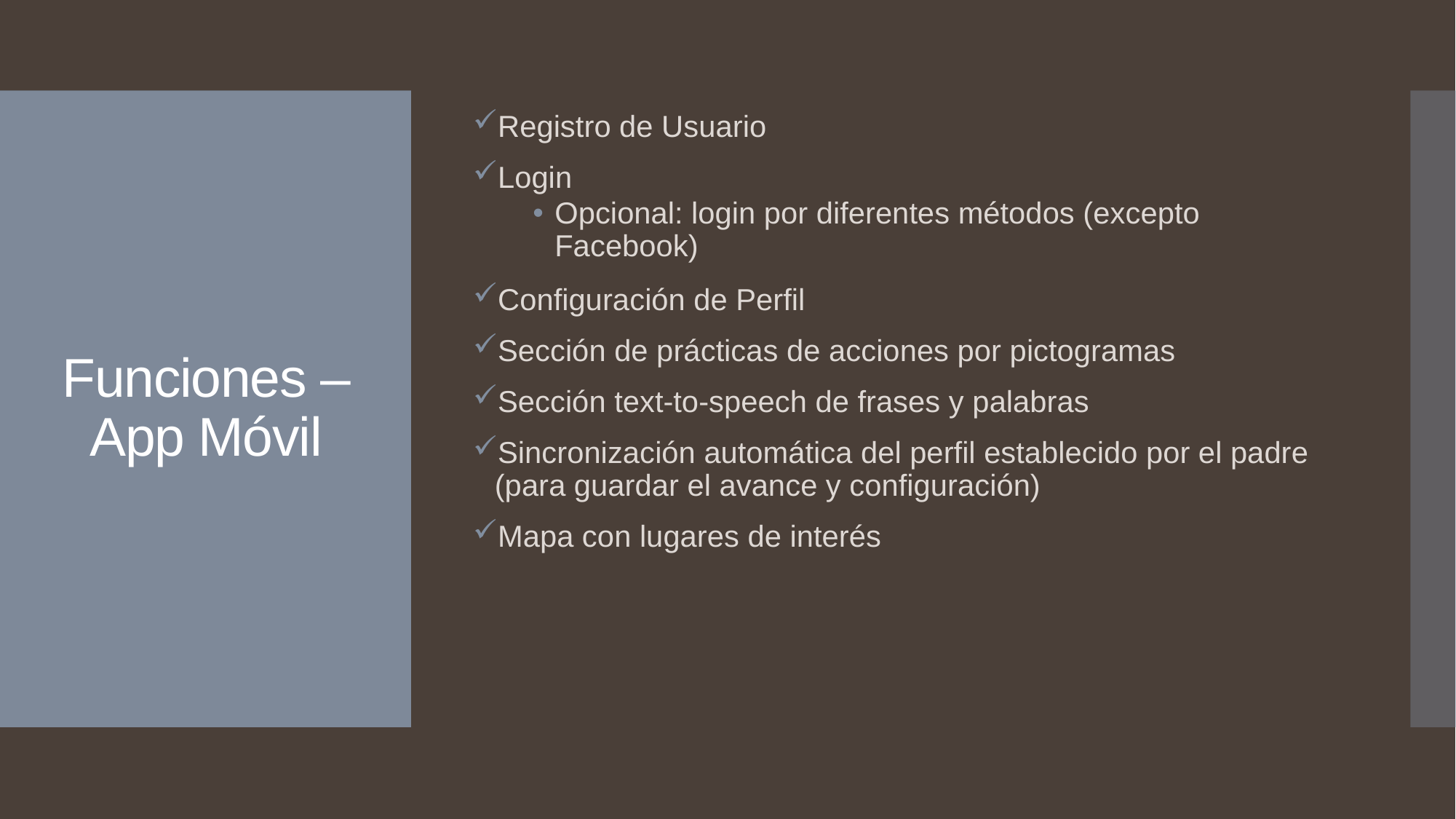

Registro de Usuario
Login
Opcional: login por diferentes métodos (excepto Facebook)
Configuración de Perfil
Sección de prácticas de acciones por pictogramas
Sección text-to-speech de frases y palabras
Sincronización automática del perfil establecido por el padre (para guardar el avance y configuración)
Mapa con lugares de interés

# Funciones – App Móvil